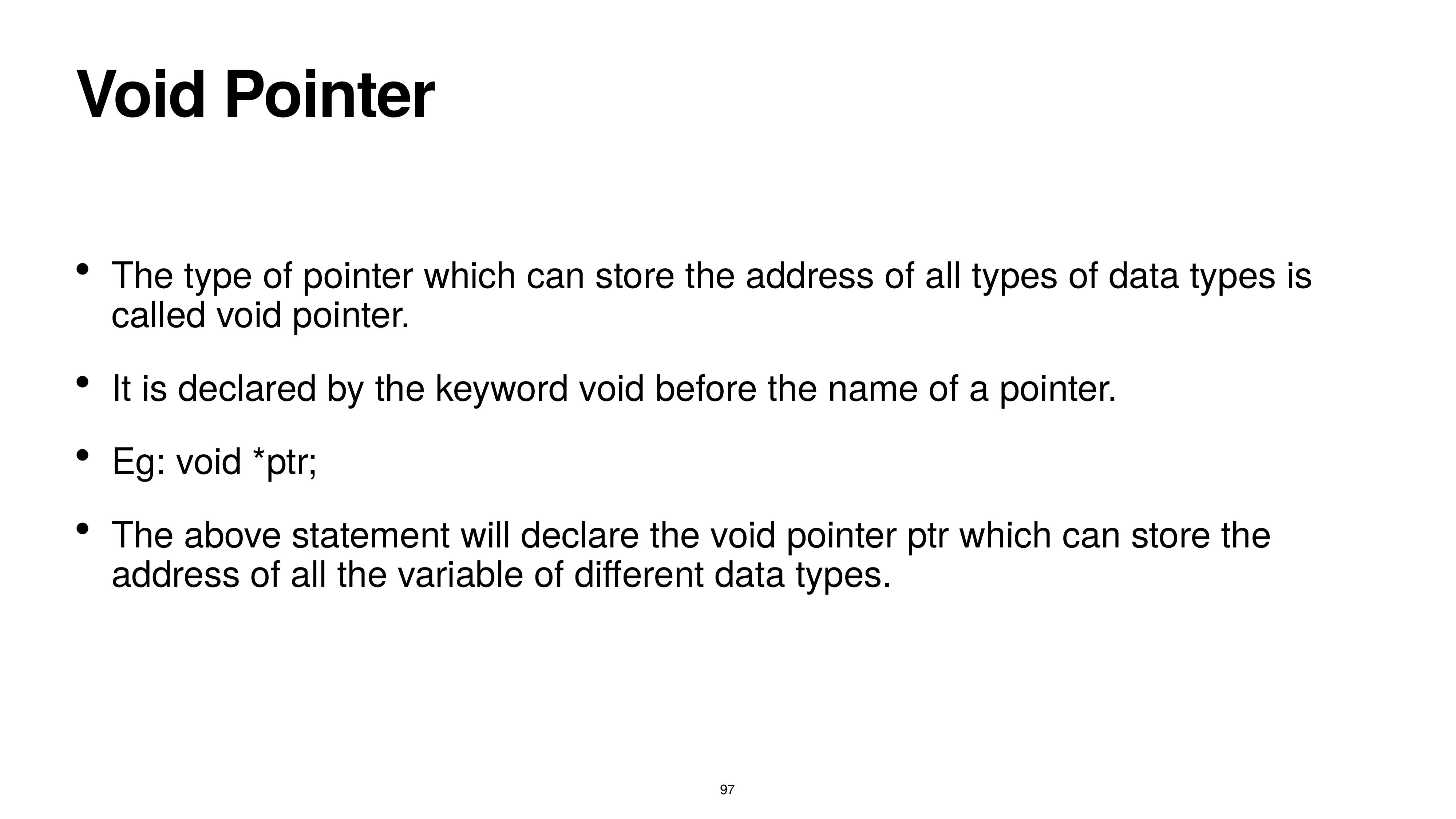

# Void Pointer

The type of pointer which can store the address of all types of data types is called void pointer.
It is declared by the keyword void before the name of a pointer.
Eg: void *ptr;
The above statement will declare the void pointer ptr which can store the address of all the variable of different data types.
97